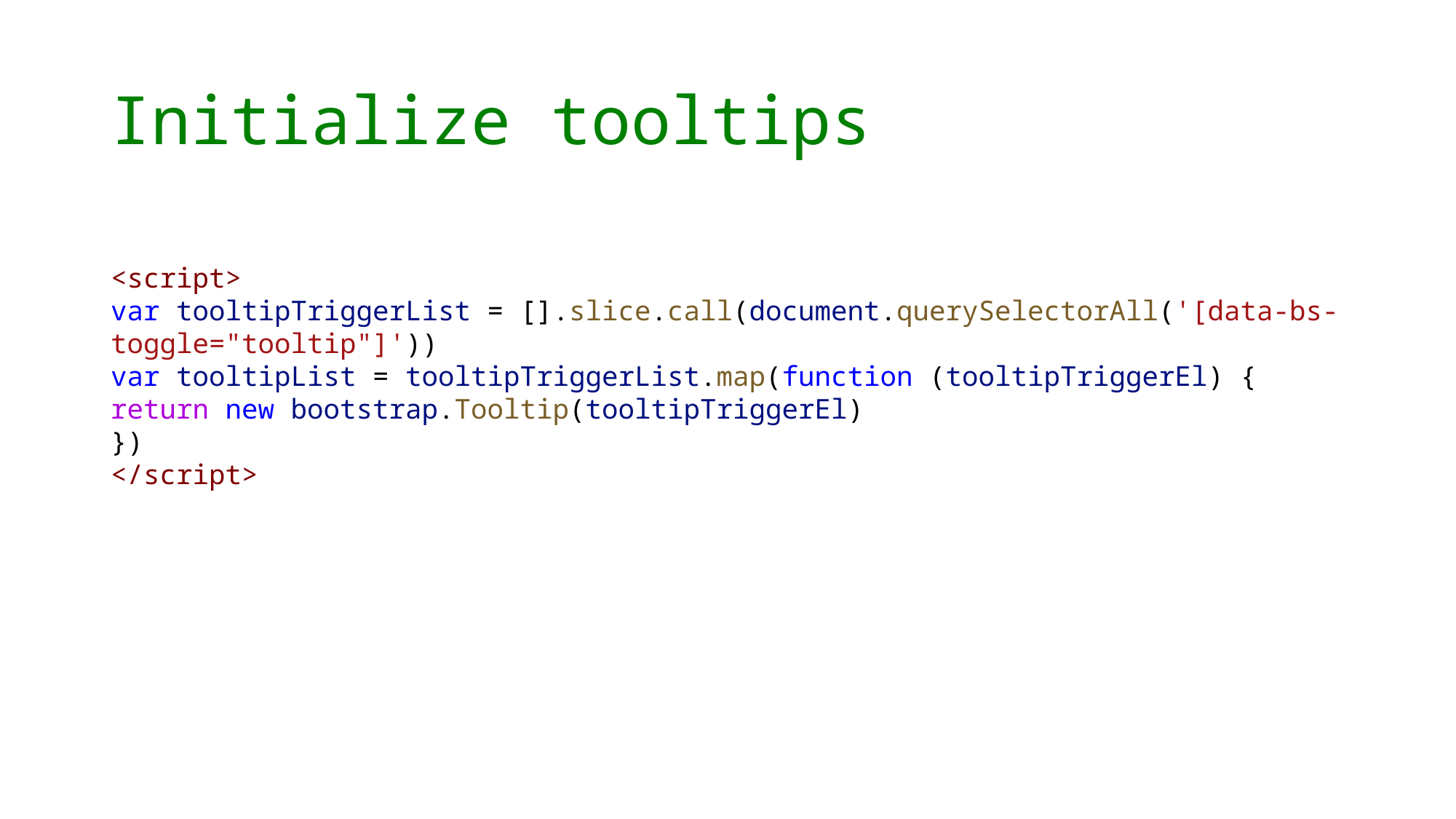

# Initialize tooltips
<script>
var tooltipTriggerList = [].slice.call(document.querySelectorAll('[data-bs-toggle="tooltip"]'))
var tooltipList = tooltipTriggerList.map(function (tooltipTriggerEl) {
return new bootstrap.Tooltip(tooltipTriggerEl)
})
</script>